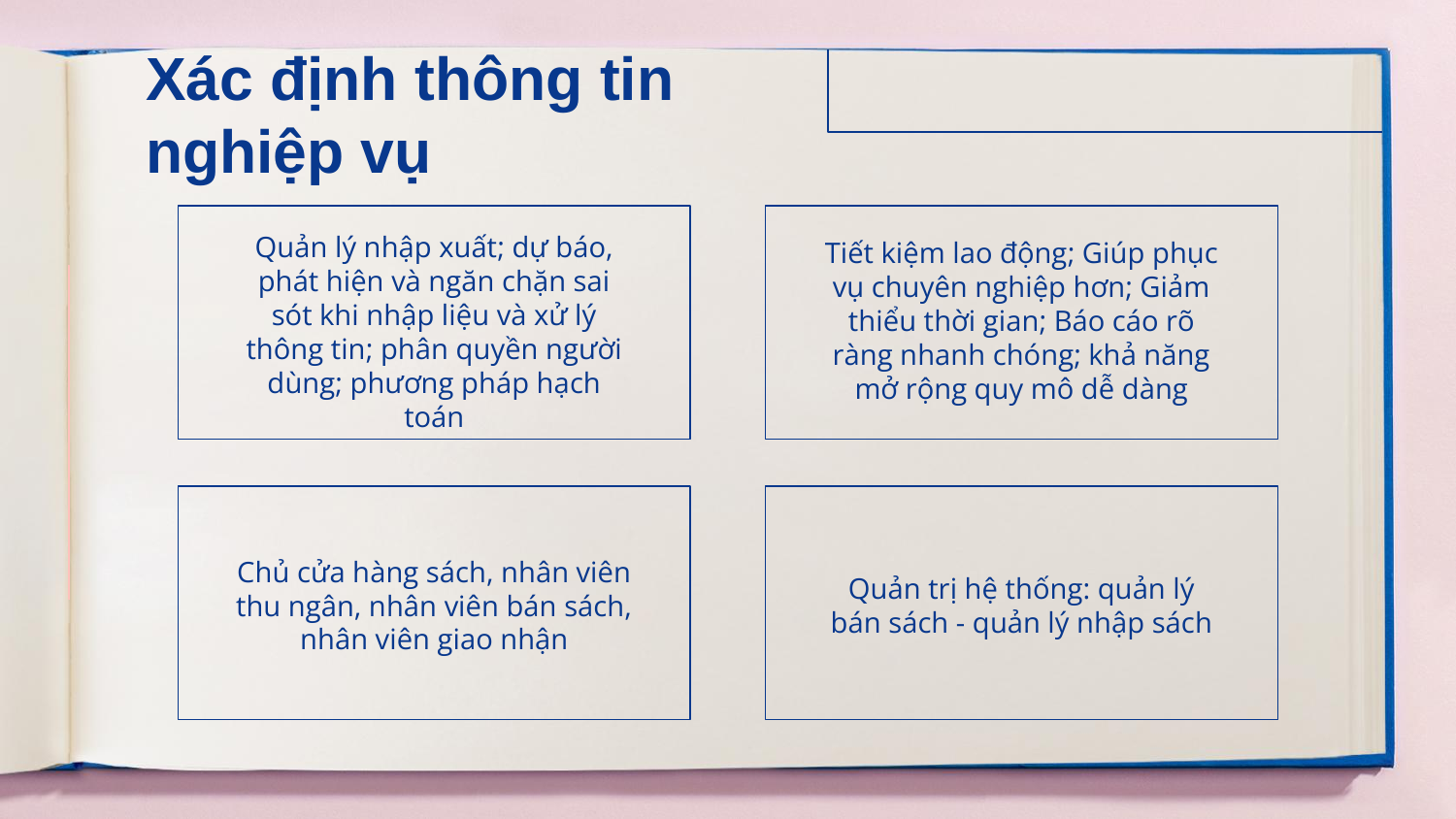

# Xác định thông tin nghiệp vụ

Tiết kiệm lao động; Giúp phục vụ chuyên nghiệp hơn; Giảm thiểu thời gian; Báo cáo rõ ràng nhanh chóng; khả năng mở rộng quy mô dễ dàng
Quản lý nhập xuất; dự báo, phát hiện và ngăn chặn sai sót khi nhập liệu và xử lý thông tin; phân quyền người dùng; phương pháp hạch toán

Chủ cửa hàng sách, nhân viên thu ngân, nhân viên bán sách, nhân viên giao nhận
Quản trị hệ thống: quản lý bán sách - quản lý nhập sách